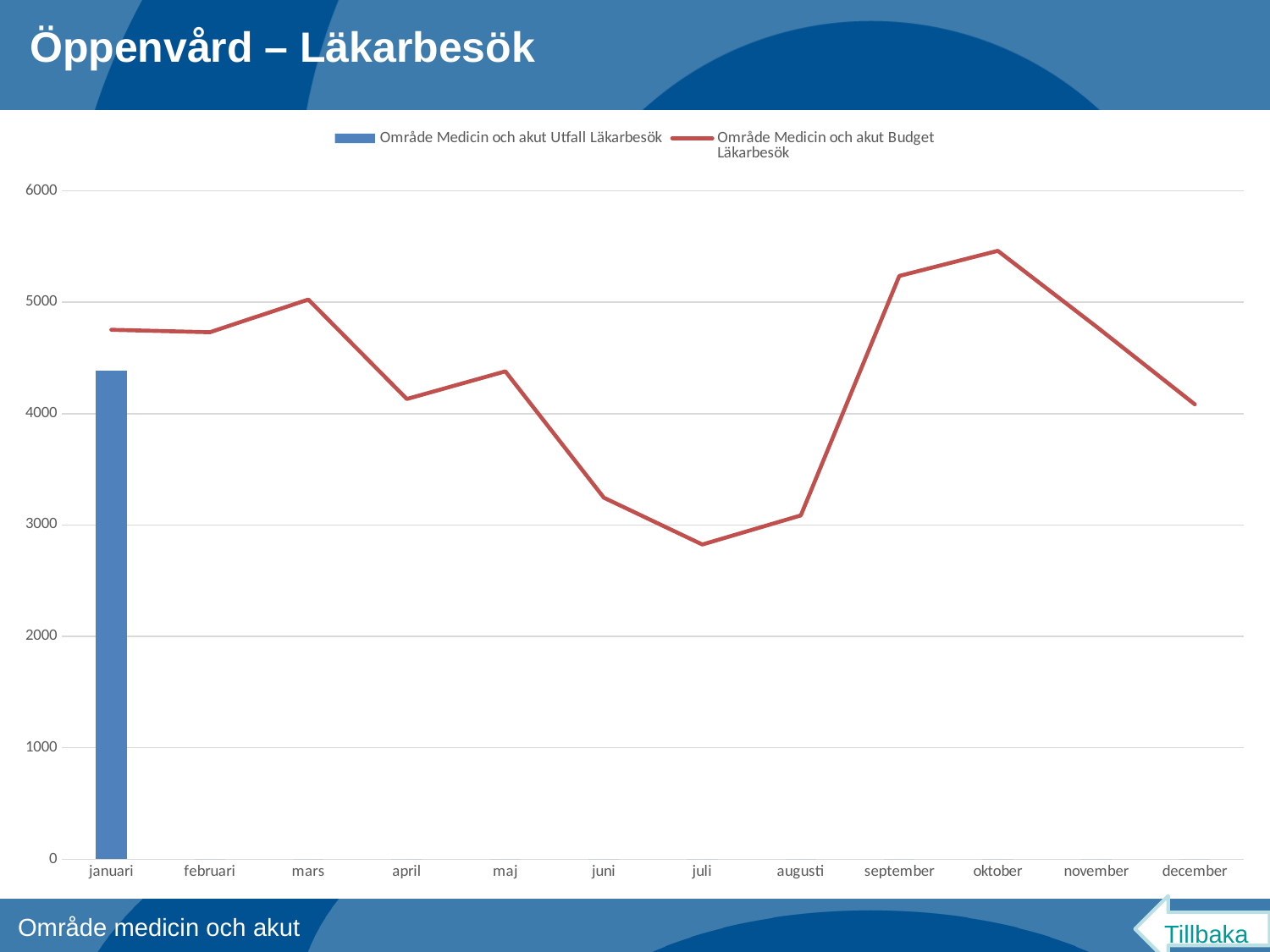

Öppenvård – Läkarbesök

### Chart

| Category | Område Medicin och akut | Område Medicin och akut |
|---|---|---|
| januari | 4387.0 | 4752.547 |
| februari | 0.0 | 4730.467 |
| mars | 0.0 | 5023.835 |
| april | 0.0 | 4131.327 |
| maj | 0.0 | 4379.028 |
| juni | 0.0 | 3245.450999999999 |
| juli | 0.0 | 2824.632 |
| augusti | 0.0 | 3085.795 |
| september | 0.0 | 5235.513 |
| oktober | 0.0 | 5461.104 |
| november | 0.0 | 4780.906999999999 |
| december | 0.0 | 4083.357 |
Tillbaka